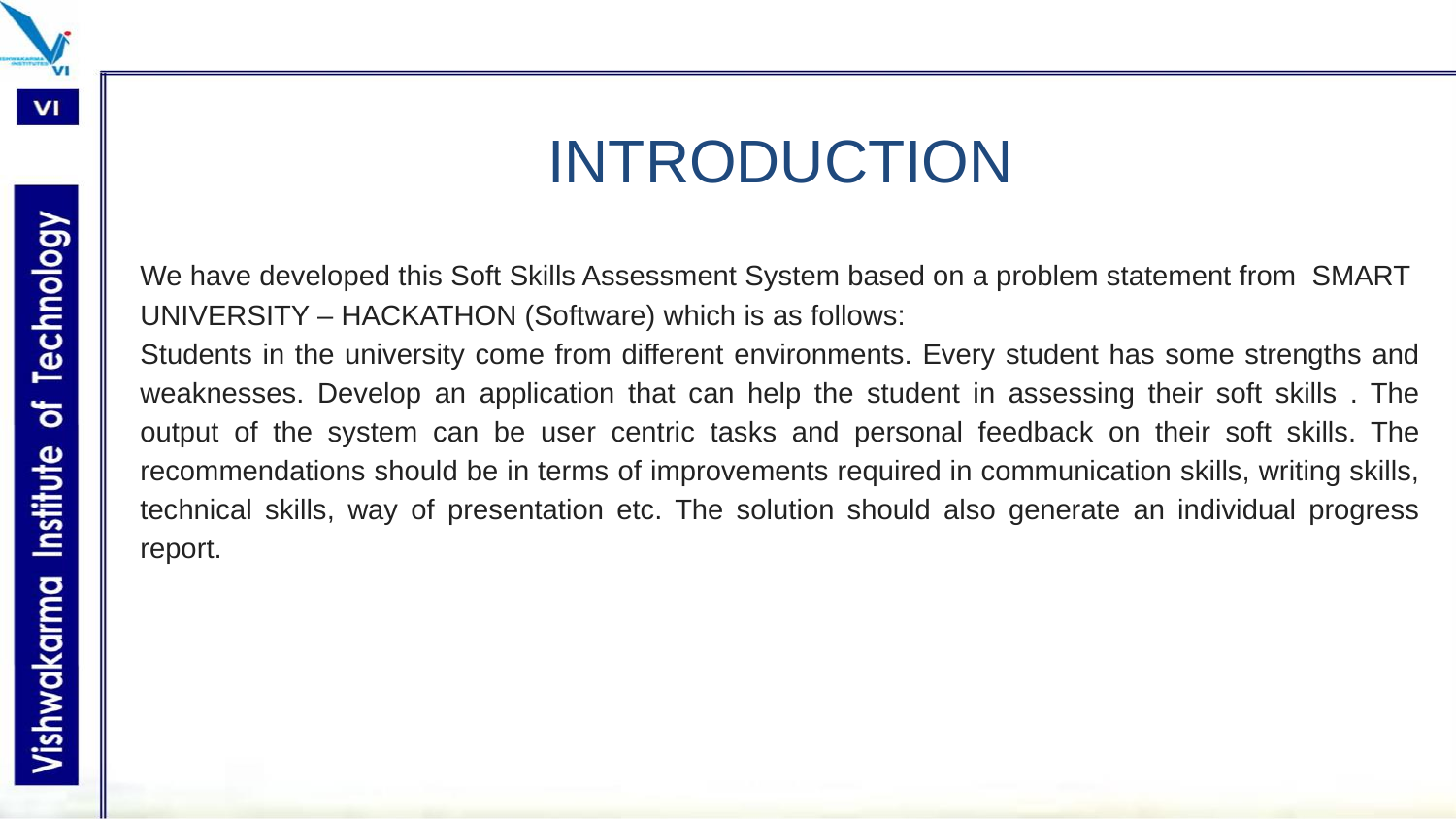

# INTRODUCTION
We have developed this Soft Skills Assessment System based on a problem statement from  SMART UNIVERSITY – HACKATHON (Software) which is as follows:
Students in the university come from different environments. Every student has some strengths and weaknesses. Develop an application that can help the student in assessing their soft skills . The output of the system can be user centric tasks and personal feedback on their soft skills. The recommendations should be in terms of improvements required in communication skills, writing skills, technical skills, way of presentation etc. The solution should also generate an individual progress report.